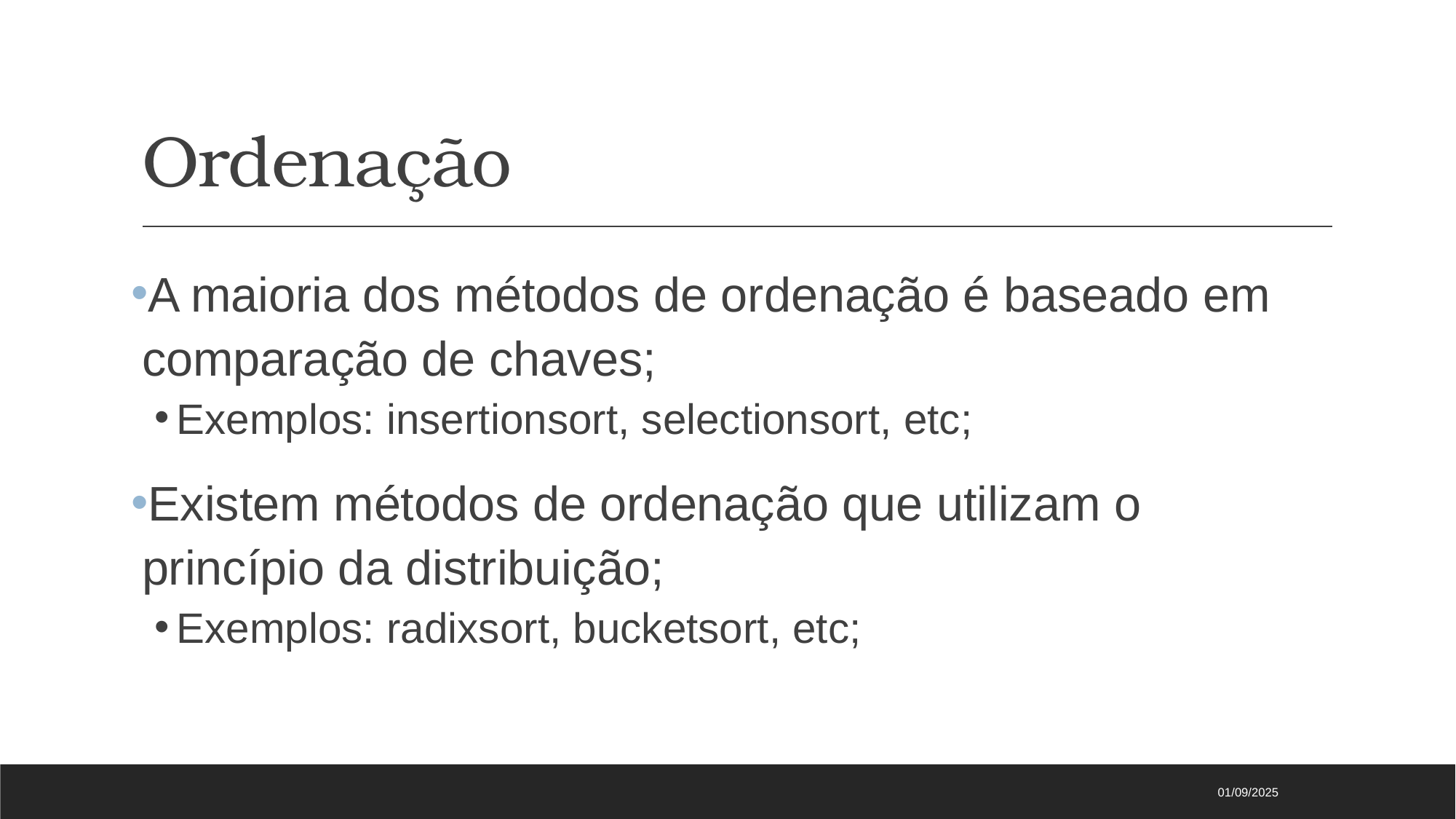

# Ordenação
A maioria dos métodos de ordenação é baseado em comparação de chaves;
Exemplos: insertionsort, selectionsort, etc;
Existem métodos de ordenação que utilizam o princípio da distribuição;
Exemplos: radixsort, bucketsort, etc;
01/09/2025